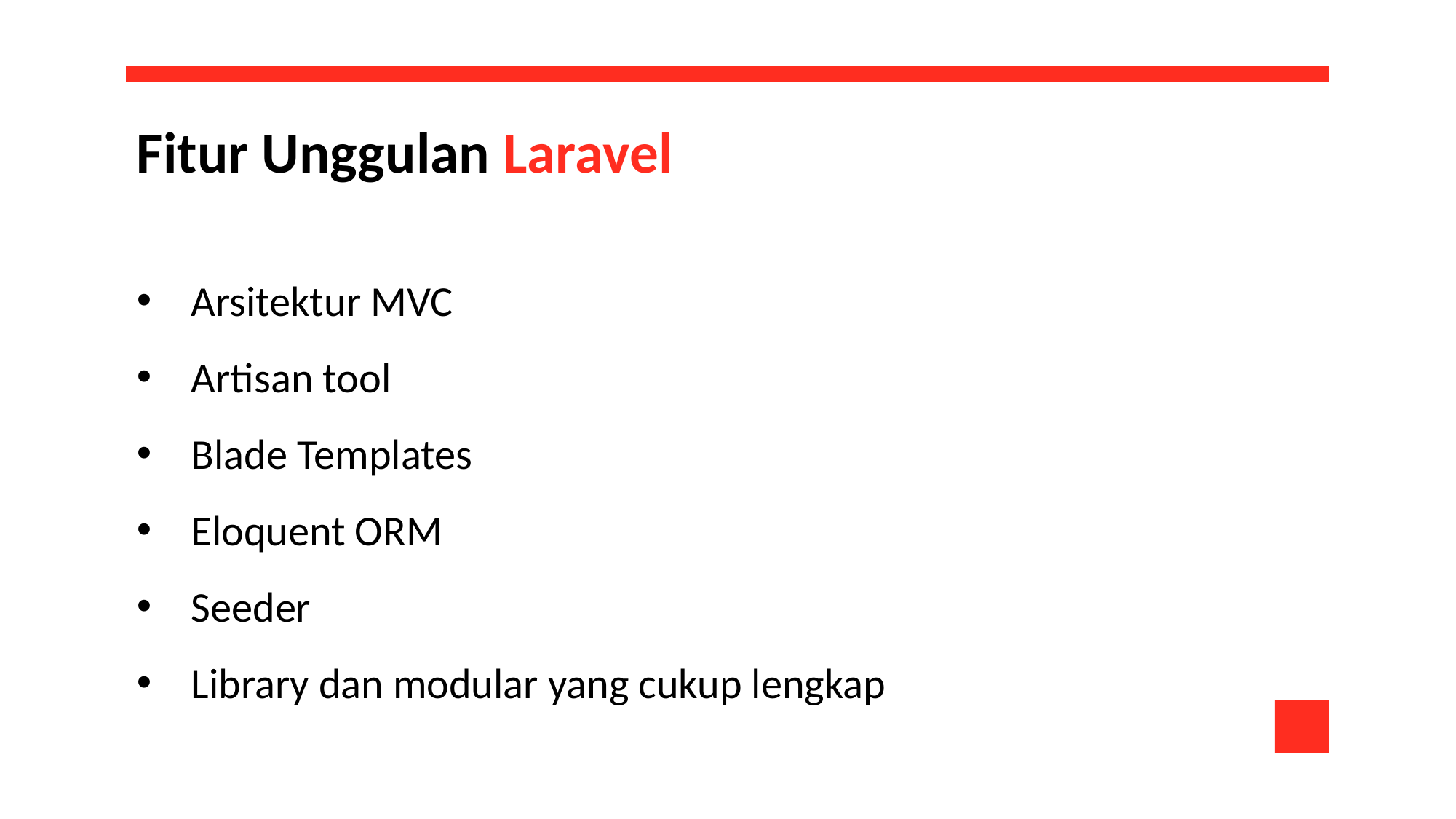

Fitur Unggulan Laravel
Arsitektur MVC
Artisan tool
Blade Templates
Eloquent ORM
Seeder
Library dan modular yang cukup lengkap